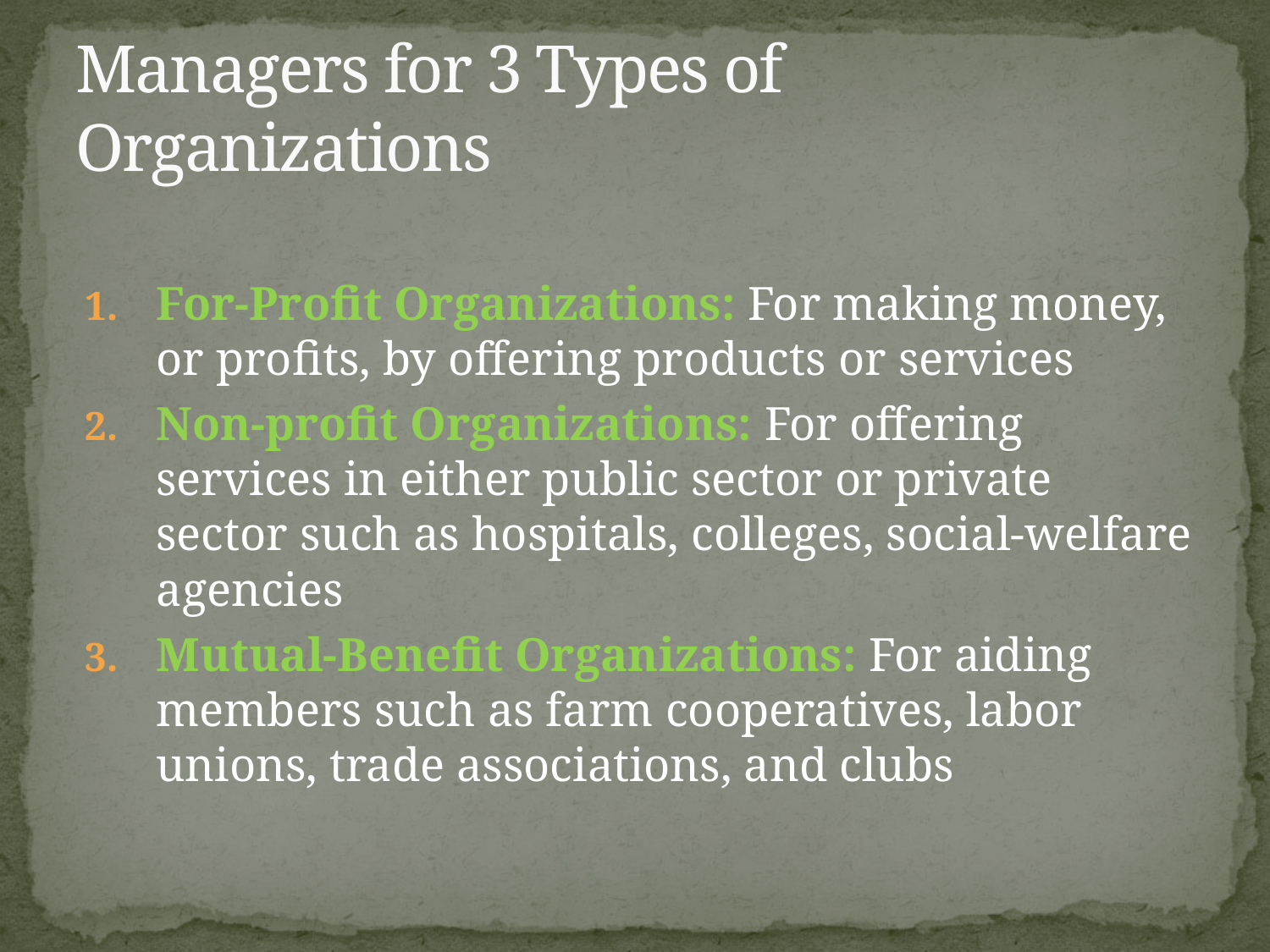

# Managers for 3 Types of Organizations
For-Profit Organizations: For making money, or profits, by offering products or services
Non-profit Organizations: For offering services in either public sector or private sector such as hospitals, colleges, social-welfare agencies
Mutual-Benefit Organizations: For aiding members such as farm cooperatives, labor unions, trade associations, and clubs